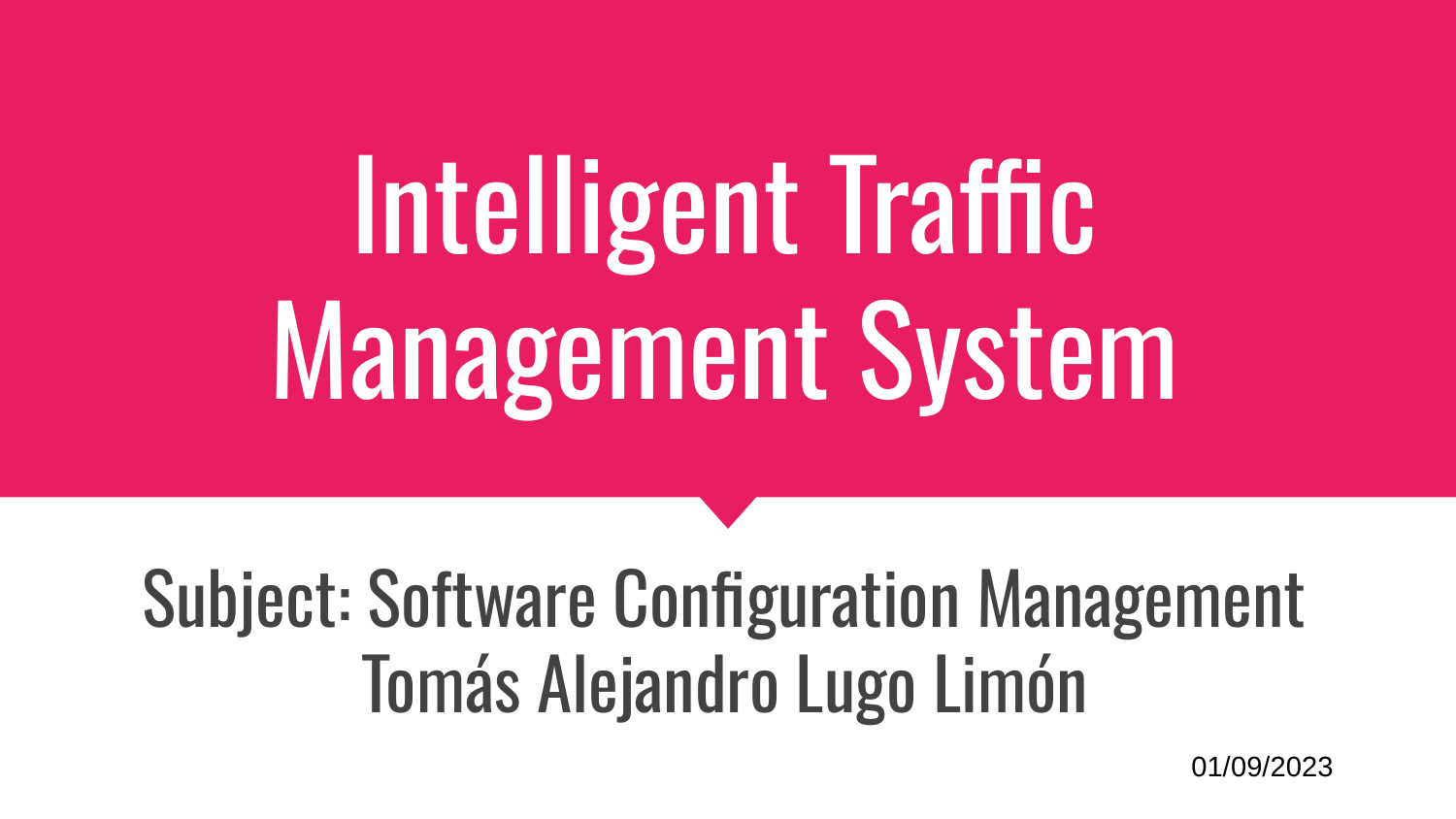

# Intelligent Traffic Management System
Subject: Software Configuration Management
Tomás Alejandro Lugo Limón
01/09/2023